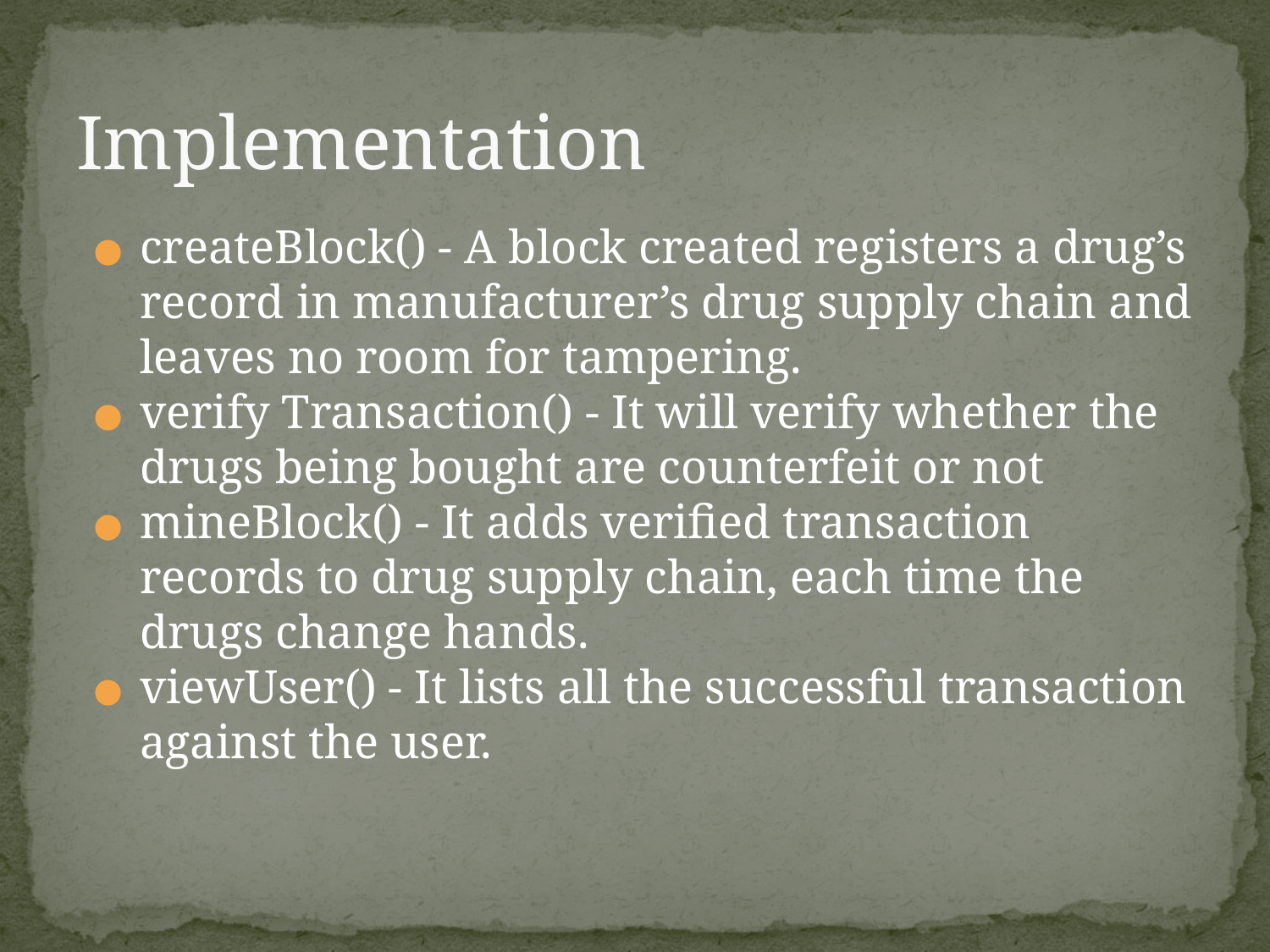

# Implementation
createBlock() - A block created registers a drug’s record in manufacturer’s drug supply chain and leaves no room for tampering.
verify Transaction() - It will verify whether the drugs being bought are counterfeit or not
mineBlock() - It adds verified transaction records to drug supply chain, each time the drugs change hands.
viewUser() - It lists all the successful transaction against the user.